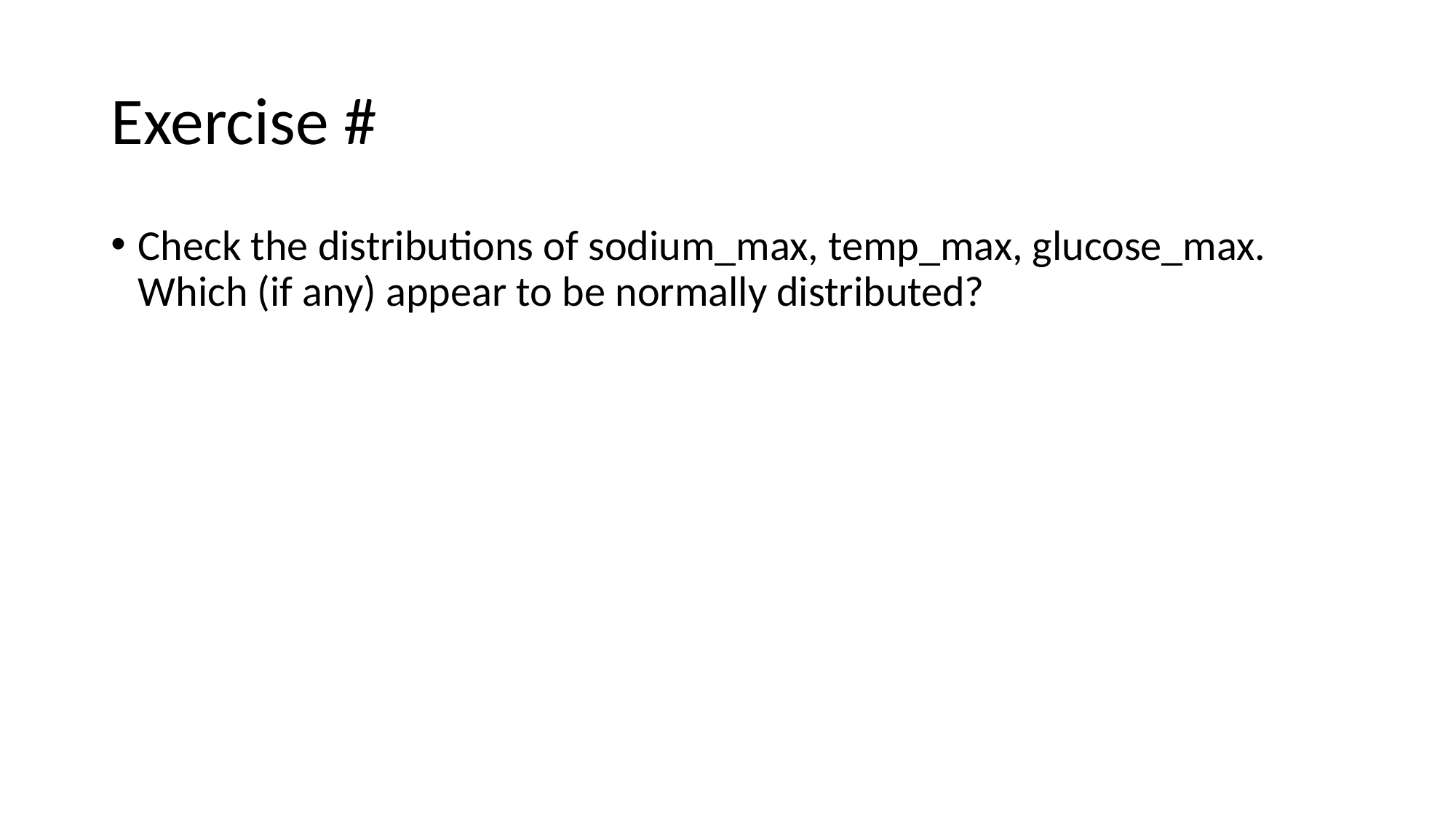

# Exercise #
Check the distributions of sodium_max, temp_max, glucose_max.  Which (if any) appear to be normally distributed?